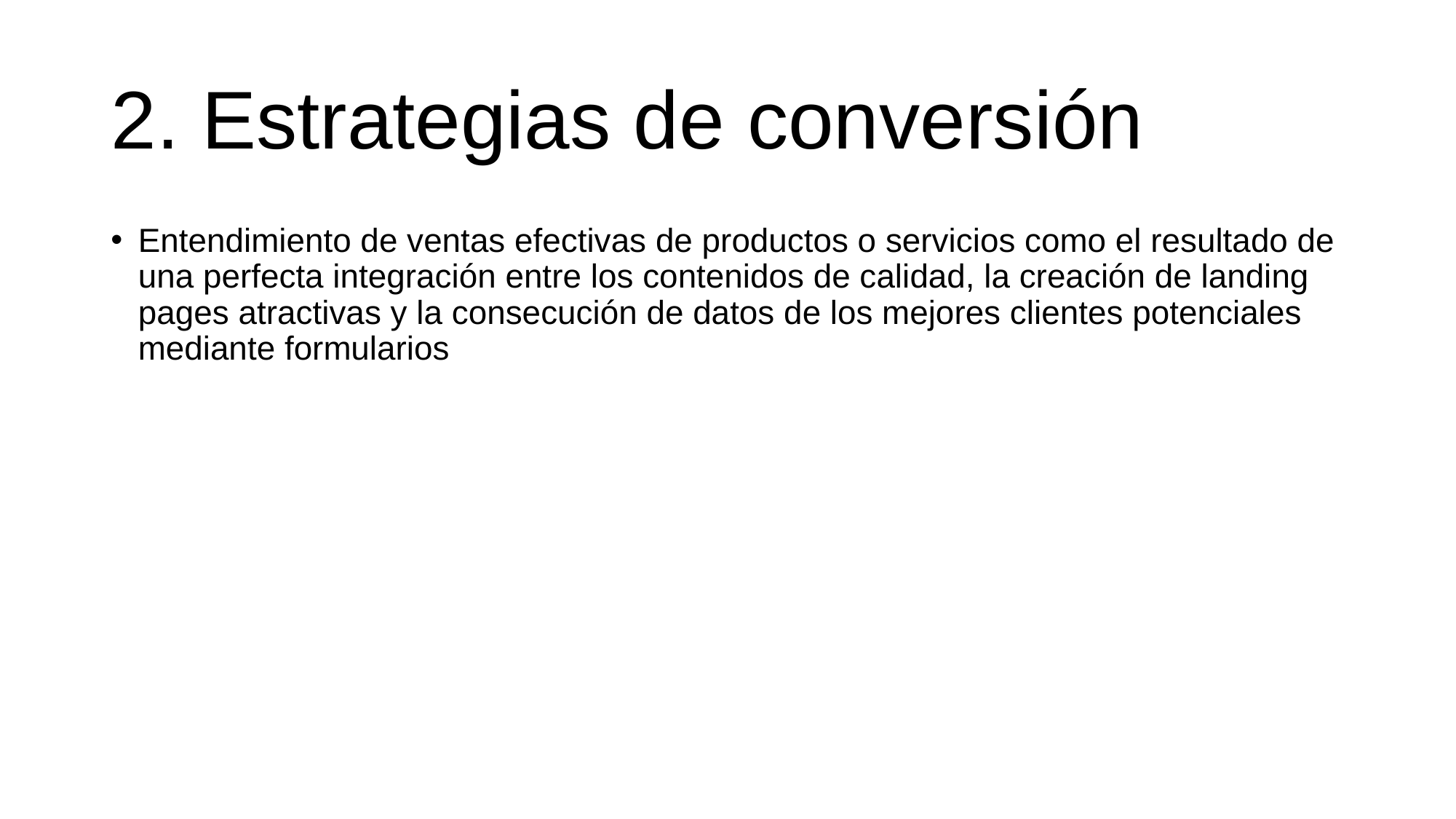

# 2. Estrategias de conversión
Entendimiento de ventas efectivas de productos o servicios como el resultado de una perfecta integración entre los contenidos de calidad, la creación de landing pages atractivas y la consecución de datos de los mejores clientes potenciales mediante formularios